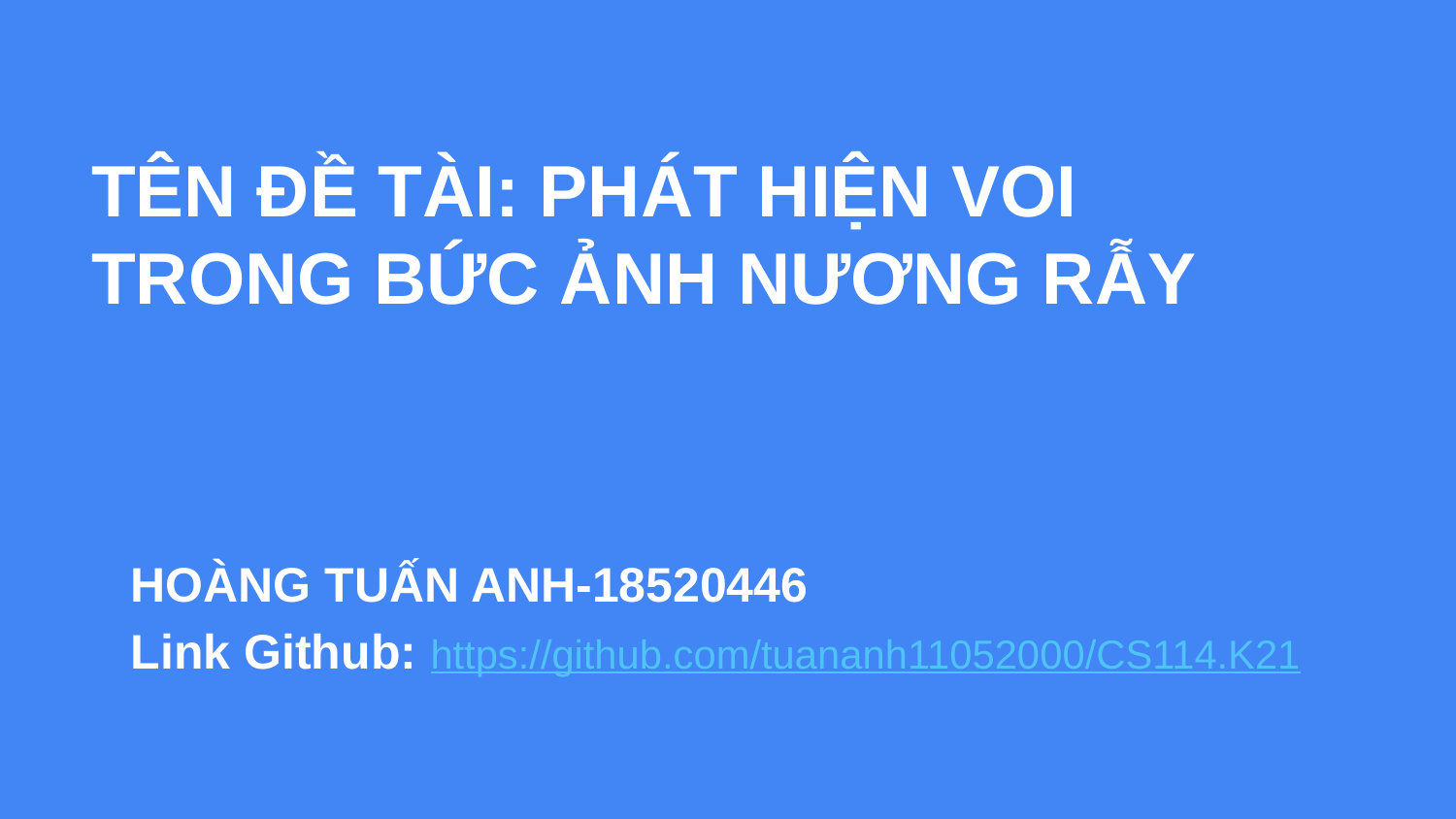

TÊN ĐỀ TÀI: PHÁT HIỆN VOI TRONG BỨC ẢNH NƯƠNG RẪY
HOÀNG TUẤN ANH-18520446
Link Github: https://github.com/tuananh11052000/CS114.K21